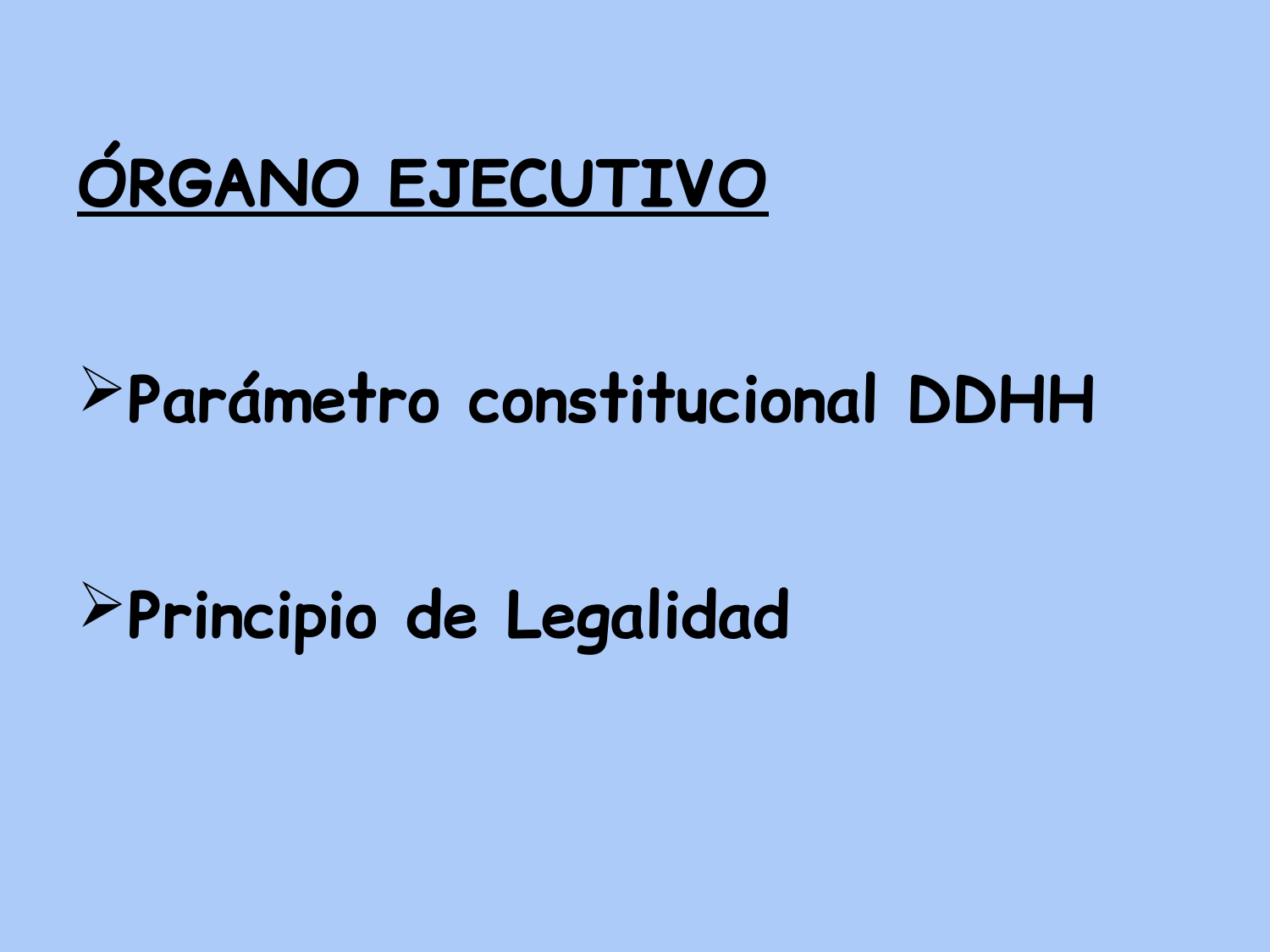

ÓRGANO EJECUTIVO

Parámetro constitucional DDHH

Principio de Legalidad